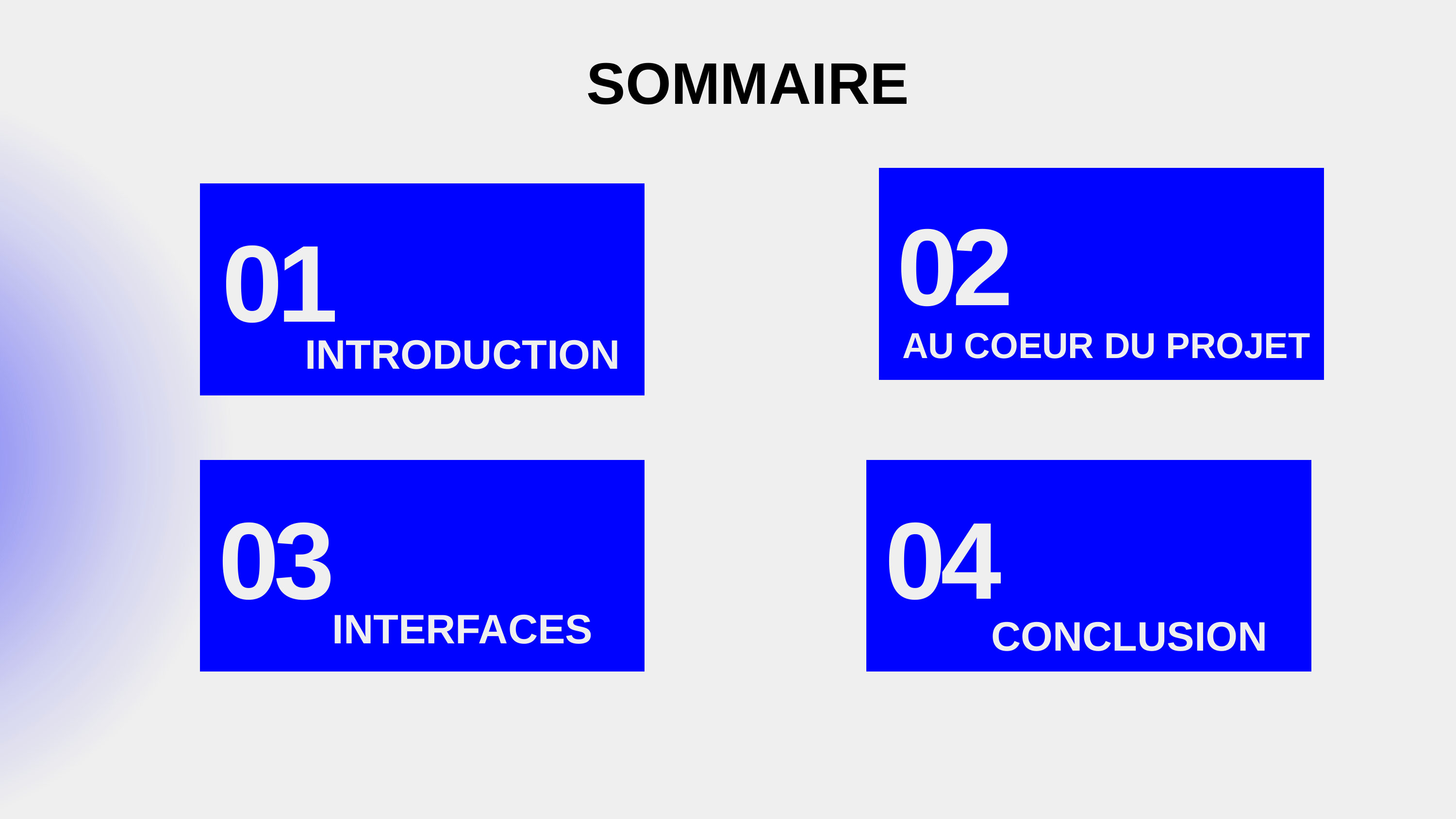

SOMMAIRE

02
01
AU COEUR DU PROJET
INTRODUCTION

03
04
INTERFACES

CONCLUSION